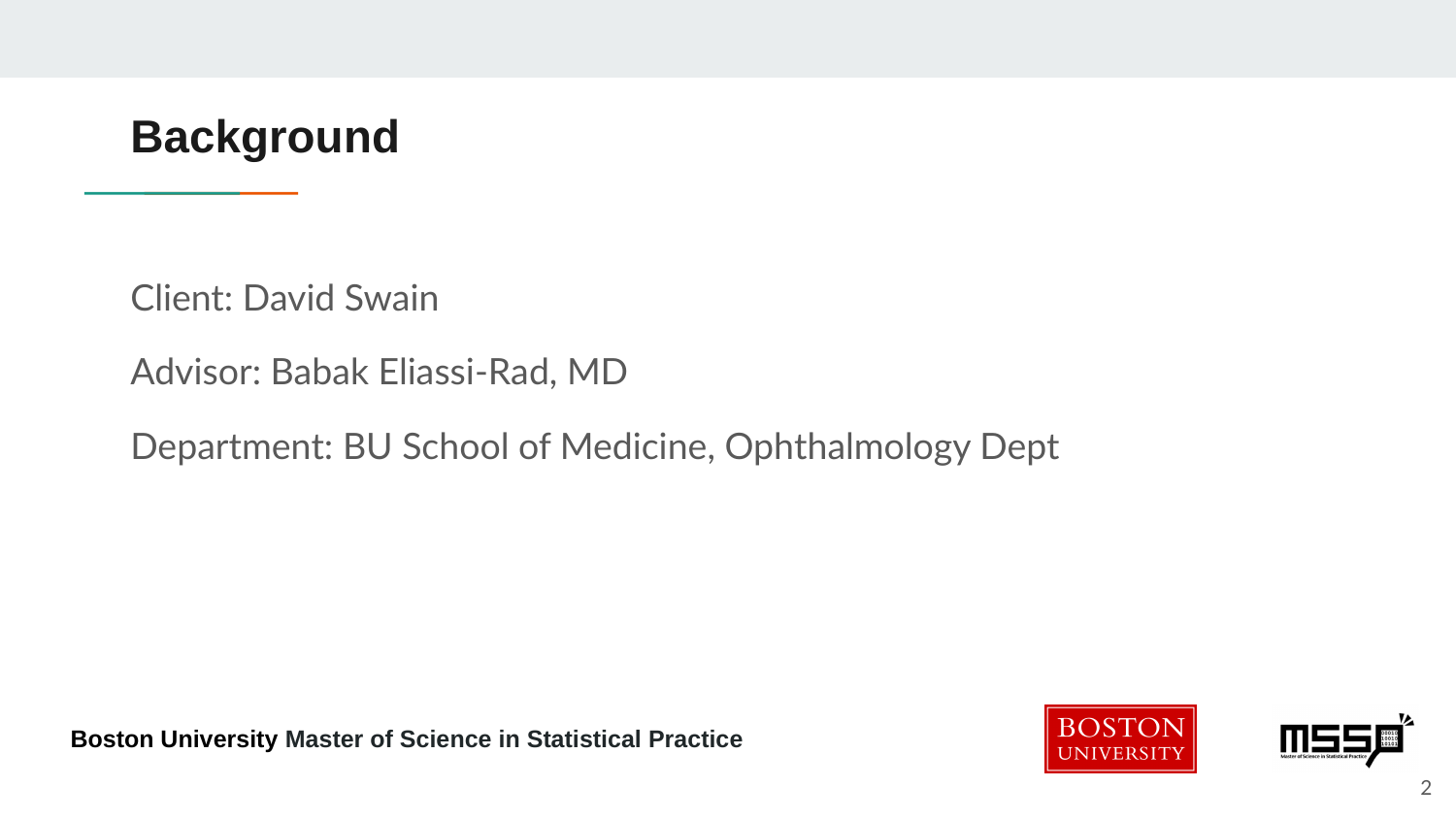

# Background
Client: David Swain
Advisor: Babak Eliassi-Rad, MD
Department: BU School of Medicine, Ophthalmology Dept